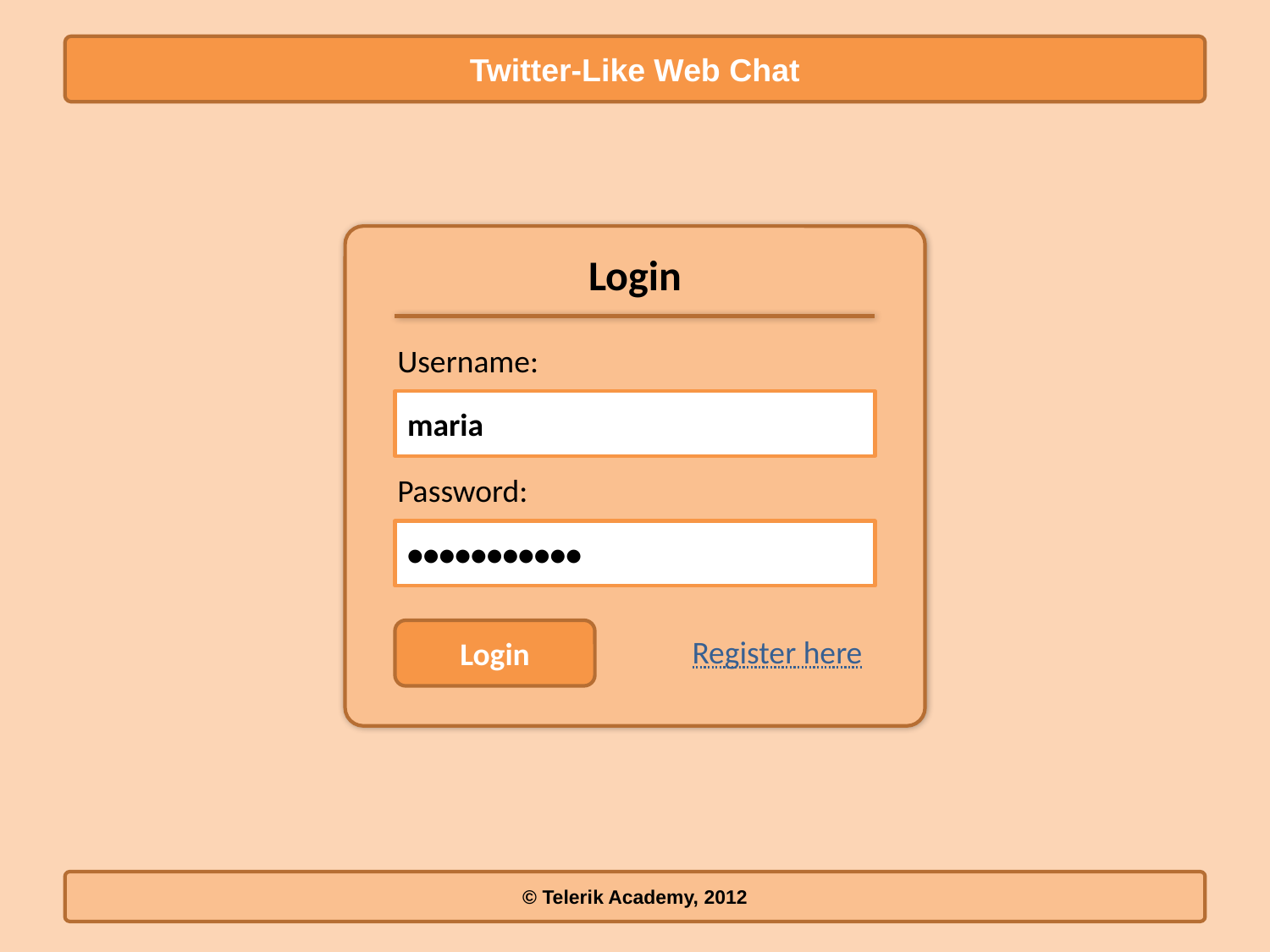

Twitter-Like Web Chat

Login
Username:
maria
Password:
•••••••••••
Login
Register here
© Telerik Academy, 2012